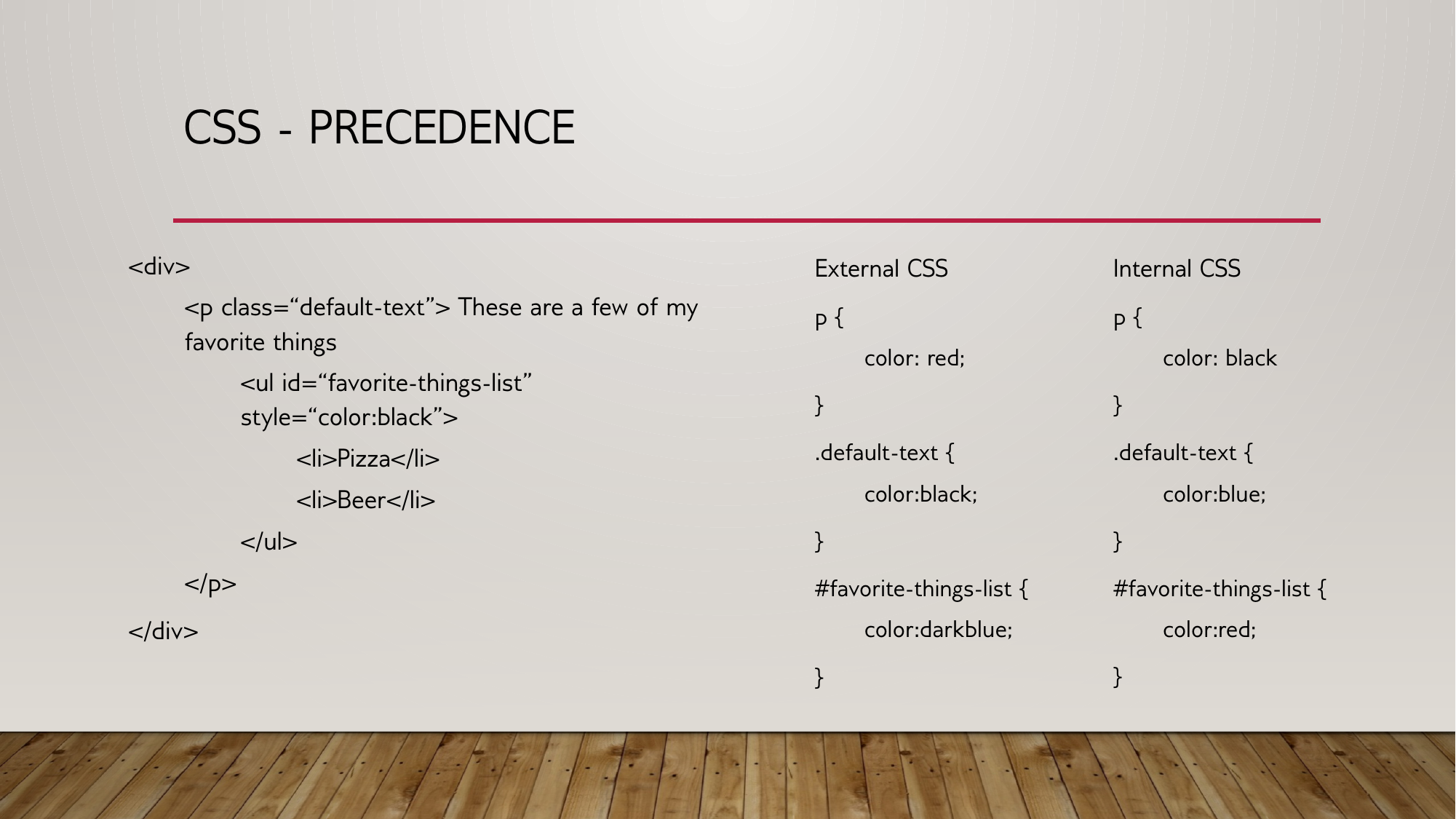

# CSS - Precedence
<div>
<p class=“default-text”> These are a few of my favorite things
<ul id=“favorite-things-list” style=“color:black”>
<li>Pizza</li>
<li>Beer</li>
</ul>
</p>
</div>
External CSS
p {
color: red;
}
.default-text {
color:black;
}
#favorite-things-list {
color:darkblue;
}
Internal CSS
p {
color: black
}
.default-text {
color:blue;
}
#favorite-things-list {
color:red;
}